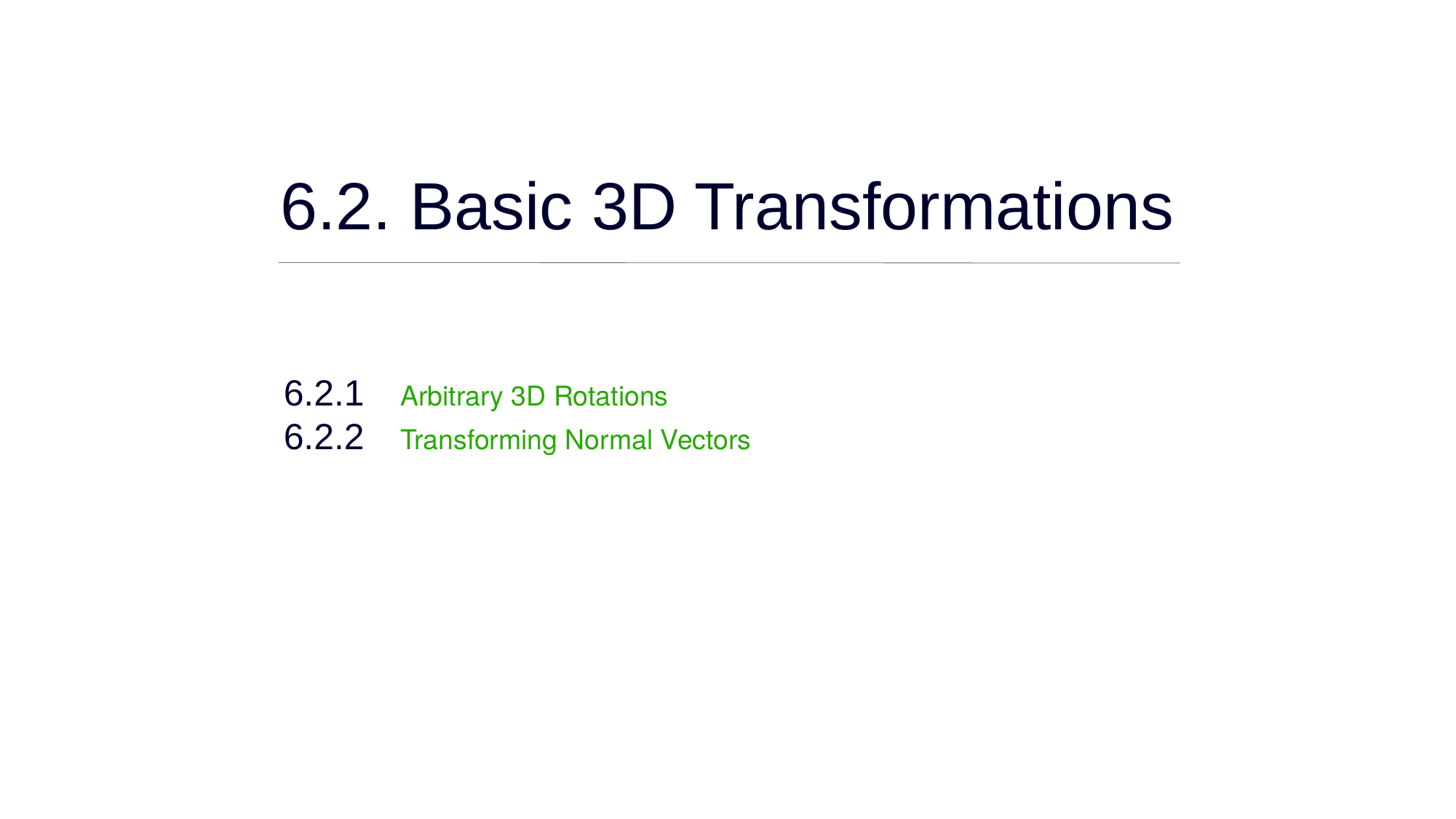

6.2. Basic 3D Transformations
6.2.1	 Arbitrary 3D Rotations
6.2.2	 Transforming Normal Vectors